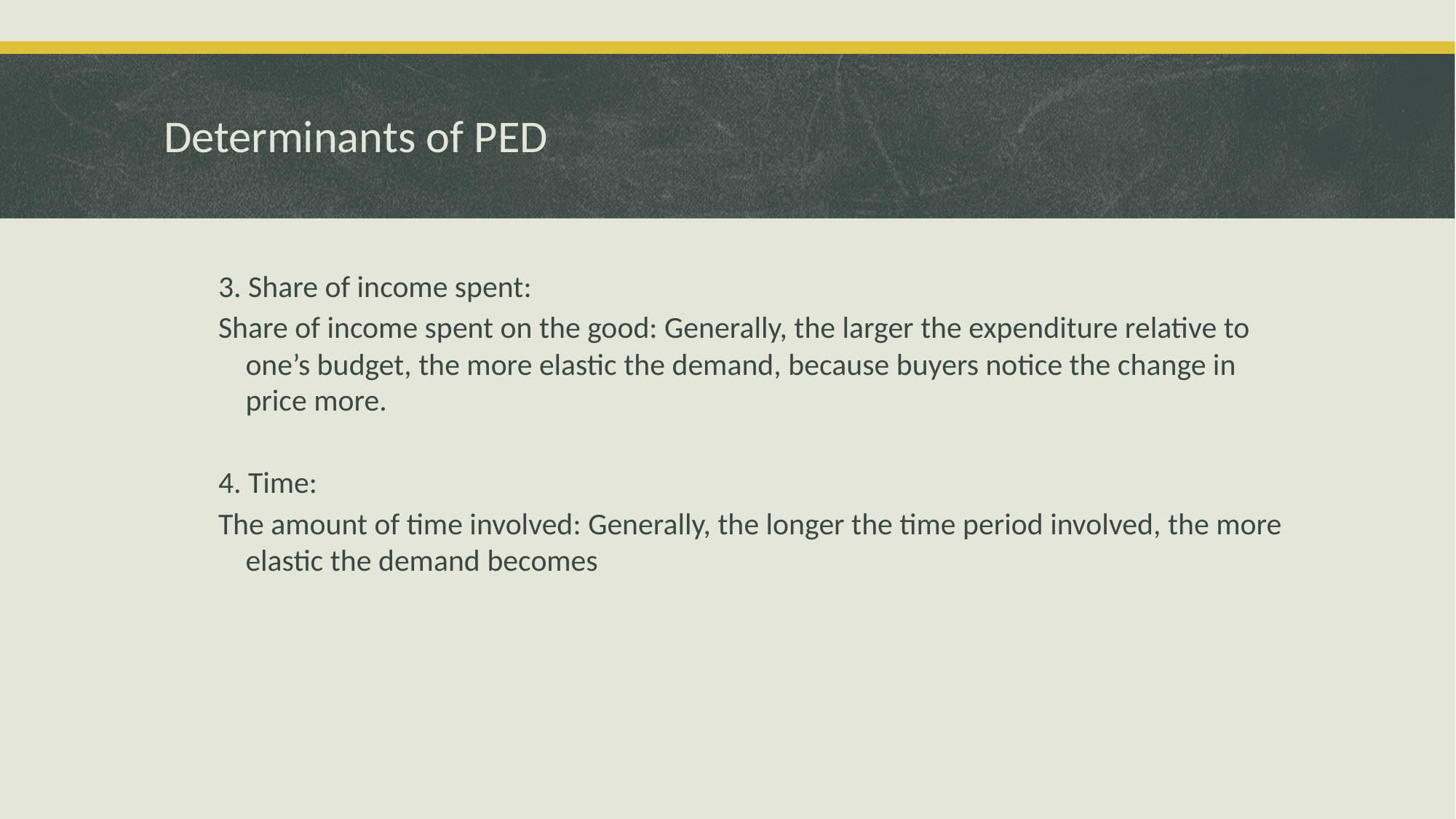

# Determinants of PED
3. Share of income spent:
Share of income spent on the good: Generally, the larger the expenditure relative to one’s budget, the more elastic the demand, because buyers notice the change in price more.

4. Time:
The amount of time involved: Generally, the longer the time period involved, the more elastic the demand becomes